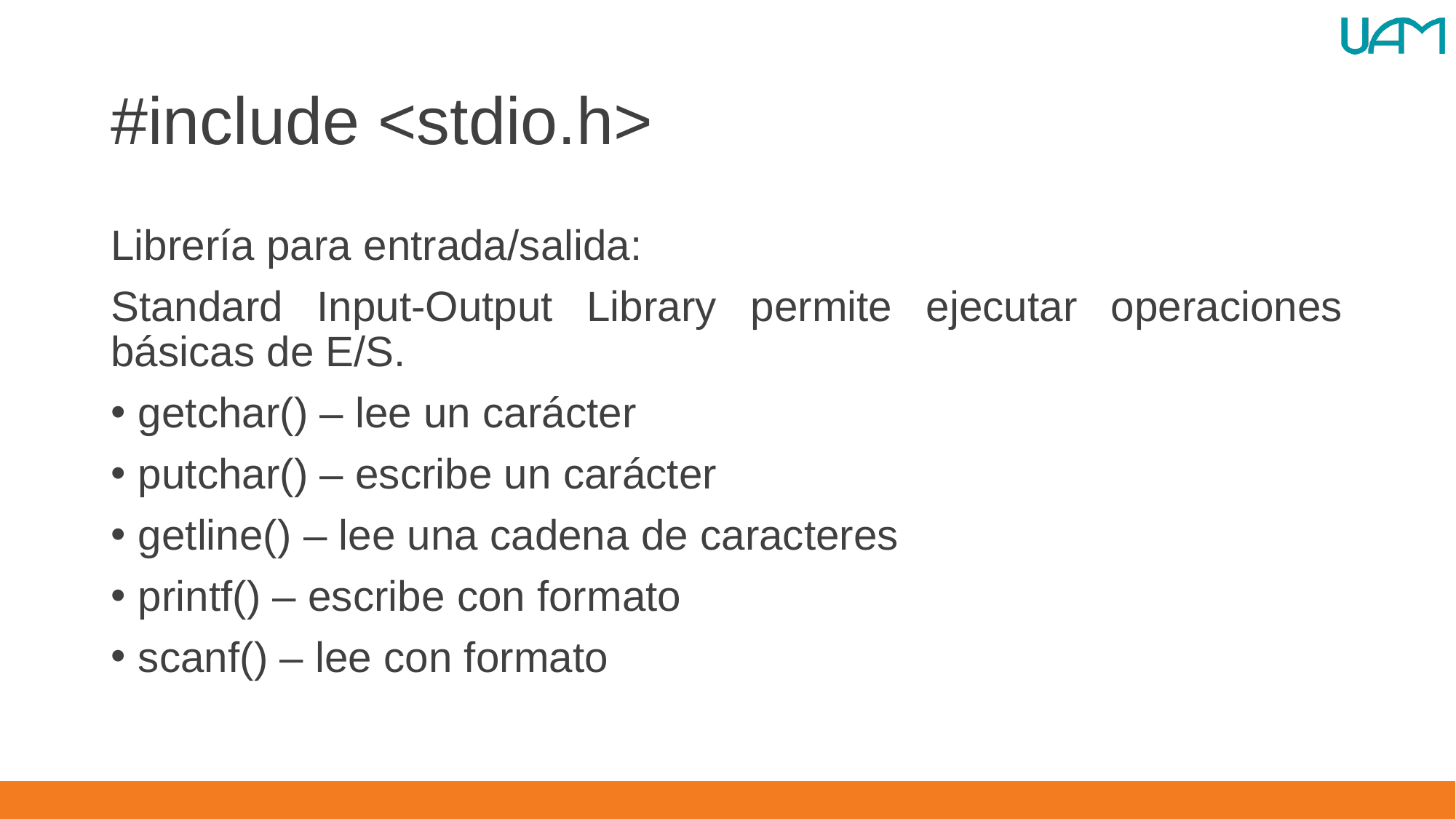

# #include <stdio.h>
Librería para entrada/salida:
Standard Input-Output Library permite ejecutar operaciones básicas de E/S.
getchar() – lee un carácter
putchar() – escribe un carácter
getline() – lee una cadena de caracteres
printf() – escribe con formato
scanf() – lee con formato